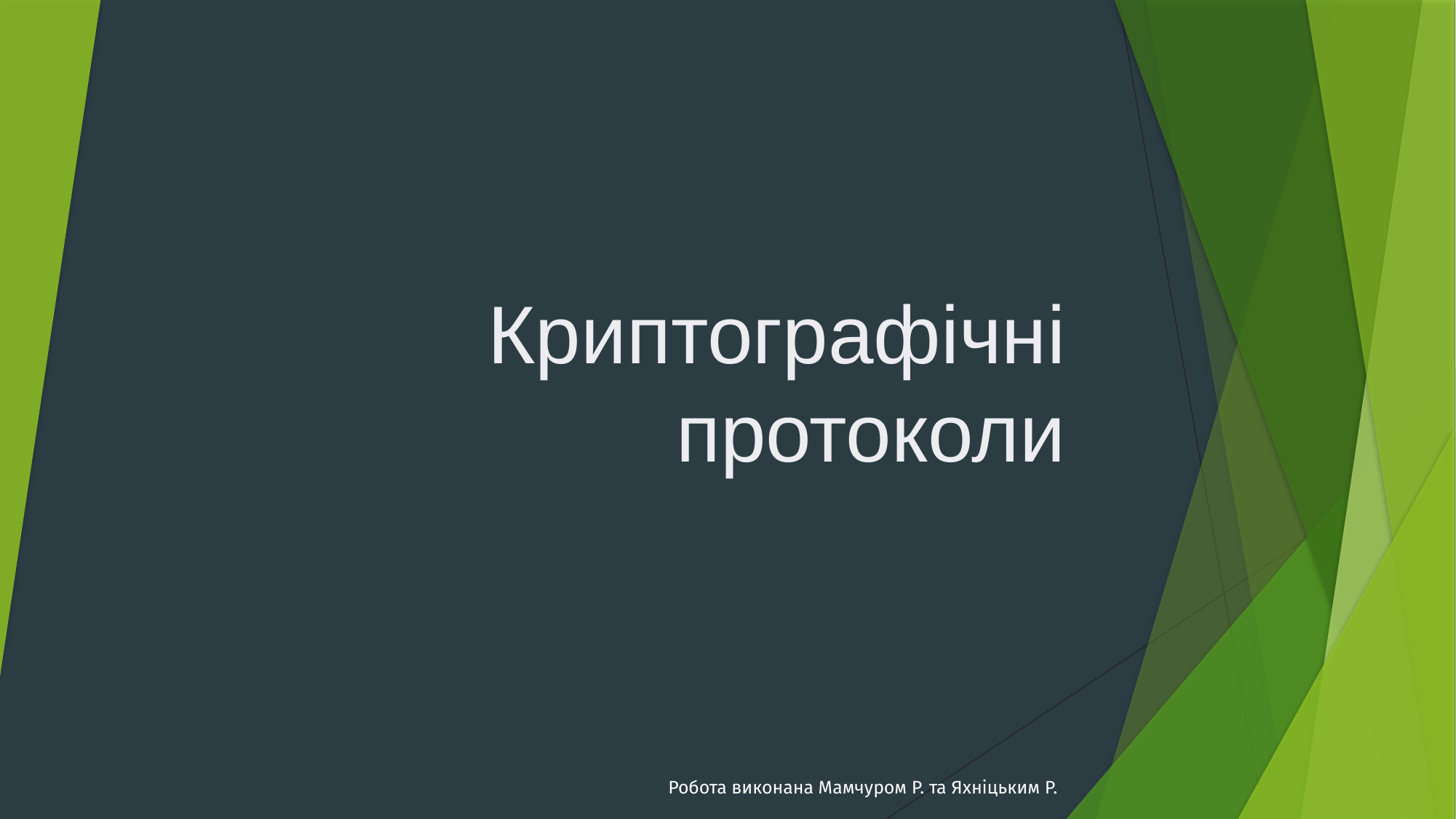

# Криптографічні протоколи
Робота виконана Мамчуром Р. та Яхніцьким Р.